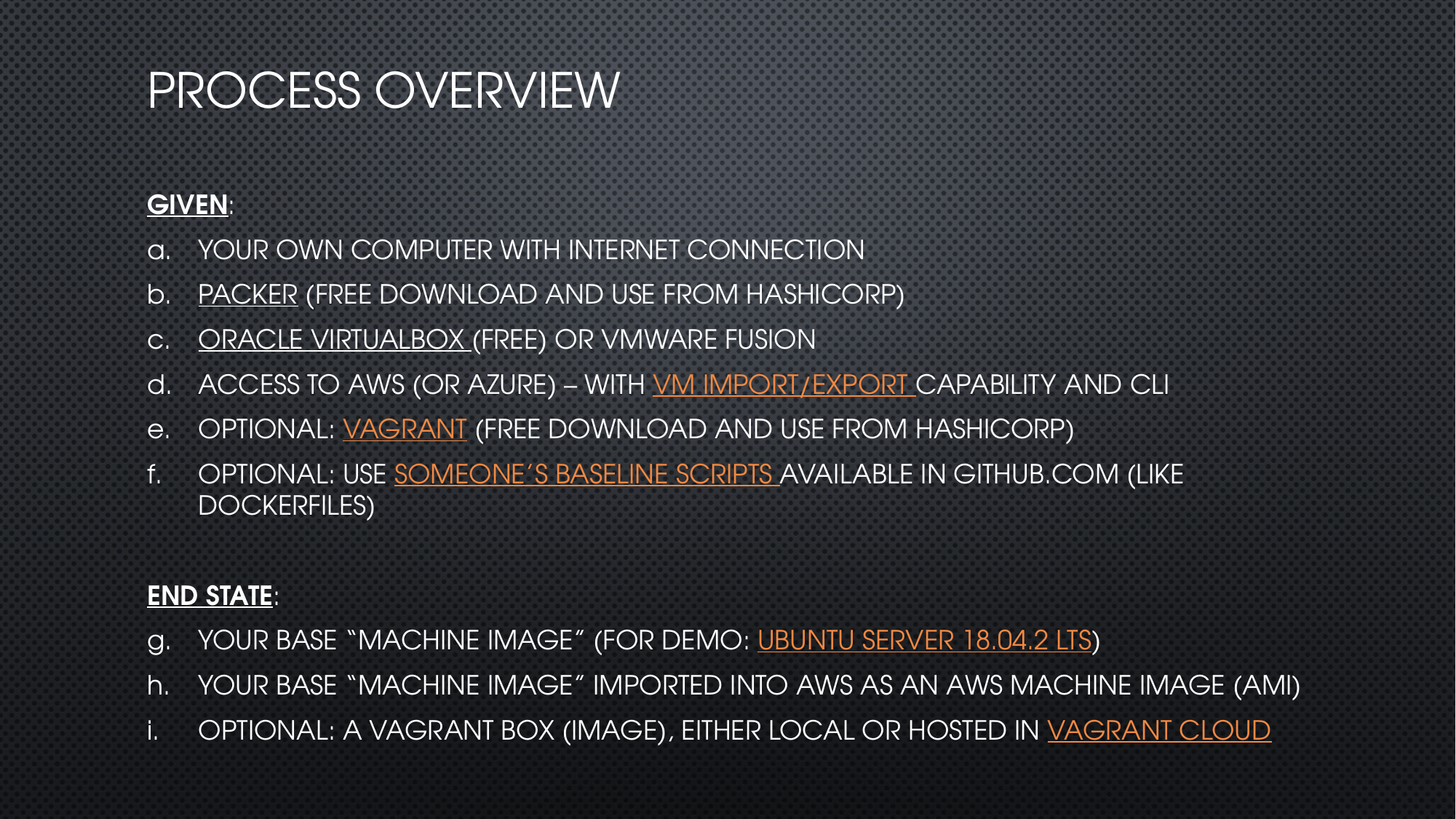

# Process overview
Given:
Your own computer with internet connection
packer (free download and use from HashiCorp)
Oracle VirtualBox (free) or VMware Fusion
Access to AWS (or Azure) – with VM Import/Export capability and CLI
Optional: vagrant (free download and use from hashicorp)
Optional: use someone’s baseline scripts available in github.com (like DockerFiles)

End State:
Your base “machine image” (for demo: Ubuntu Server 18.04.2 LTS)
Your base “machine image” imported into AWS as an AWS Machine Image (AMI)
Optional: a vagrant box (image), either local or hosted in Vagrant Cloud